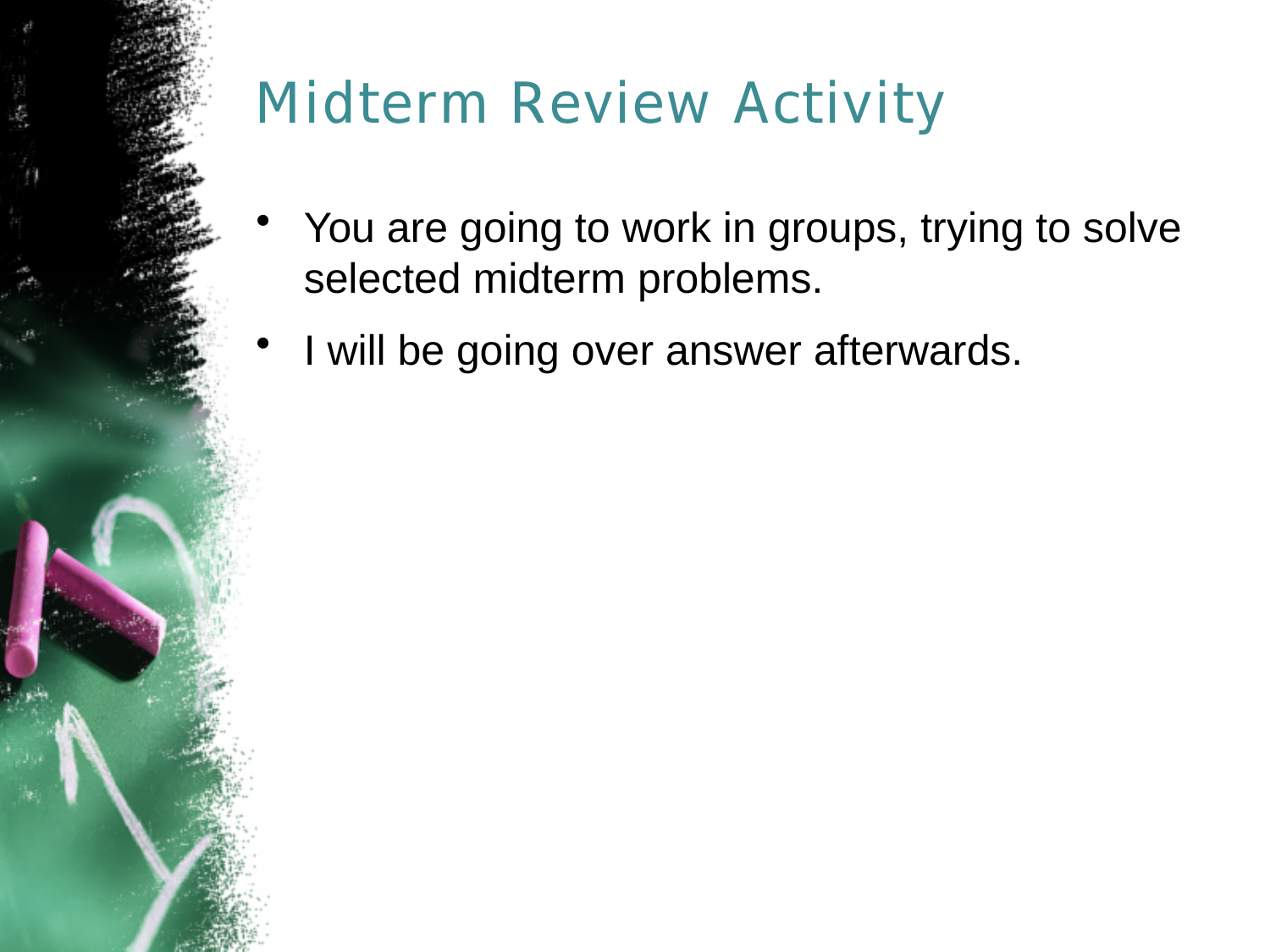

# Midterm Review Activity
You are going to work in groups, trying to solve selected midterm problems.
I will be going over answer afterwards.